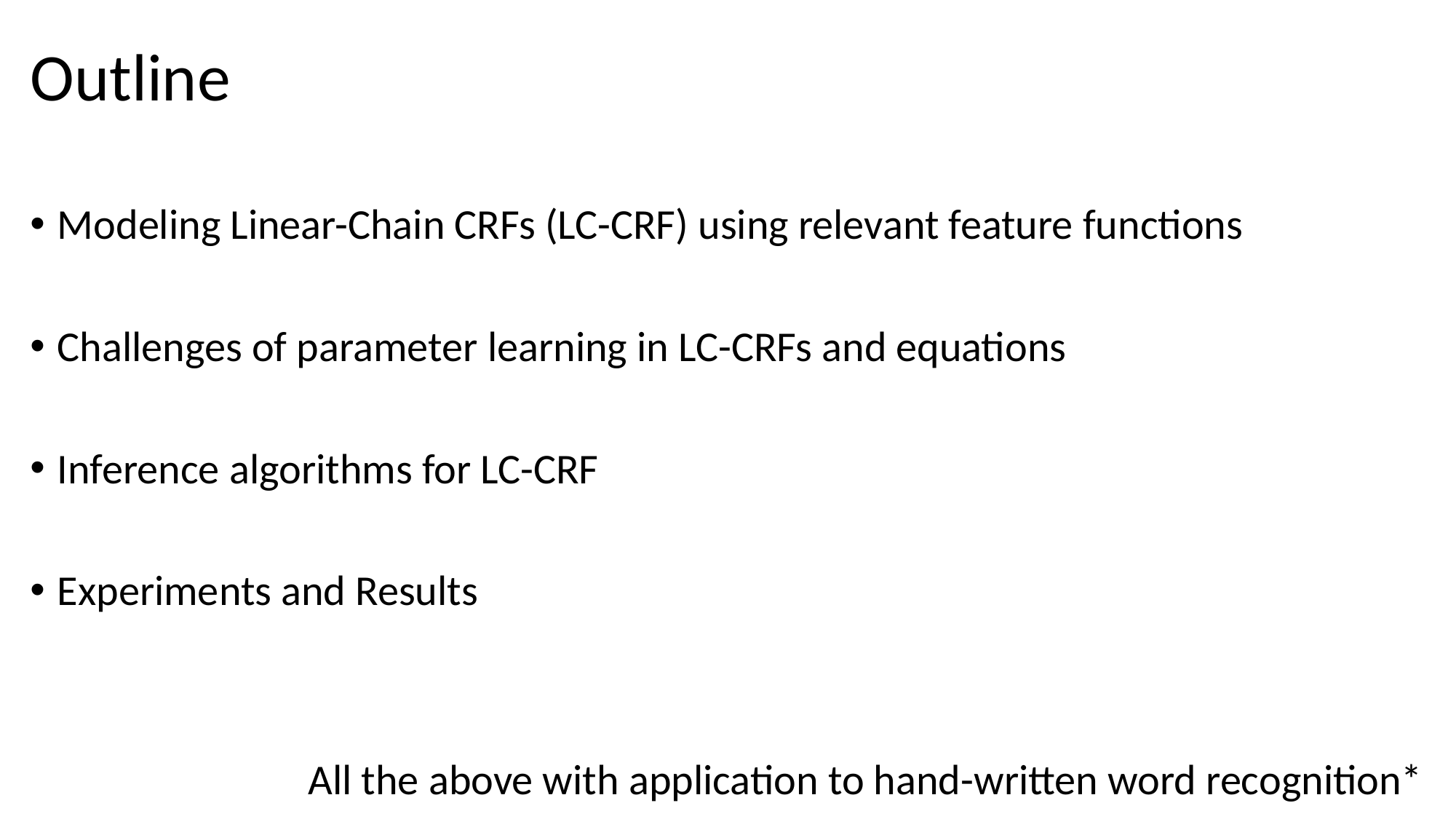

# Outline
Modeling Linear-Chain CRFs (LC-CRF) using relevant feature functions

Challenges of parameter learning in LC-CRFs and equations

Inference algorithms for LC-CRF

Experiments and Results
All the above with application to hand-written word recognition*